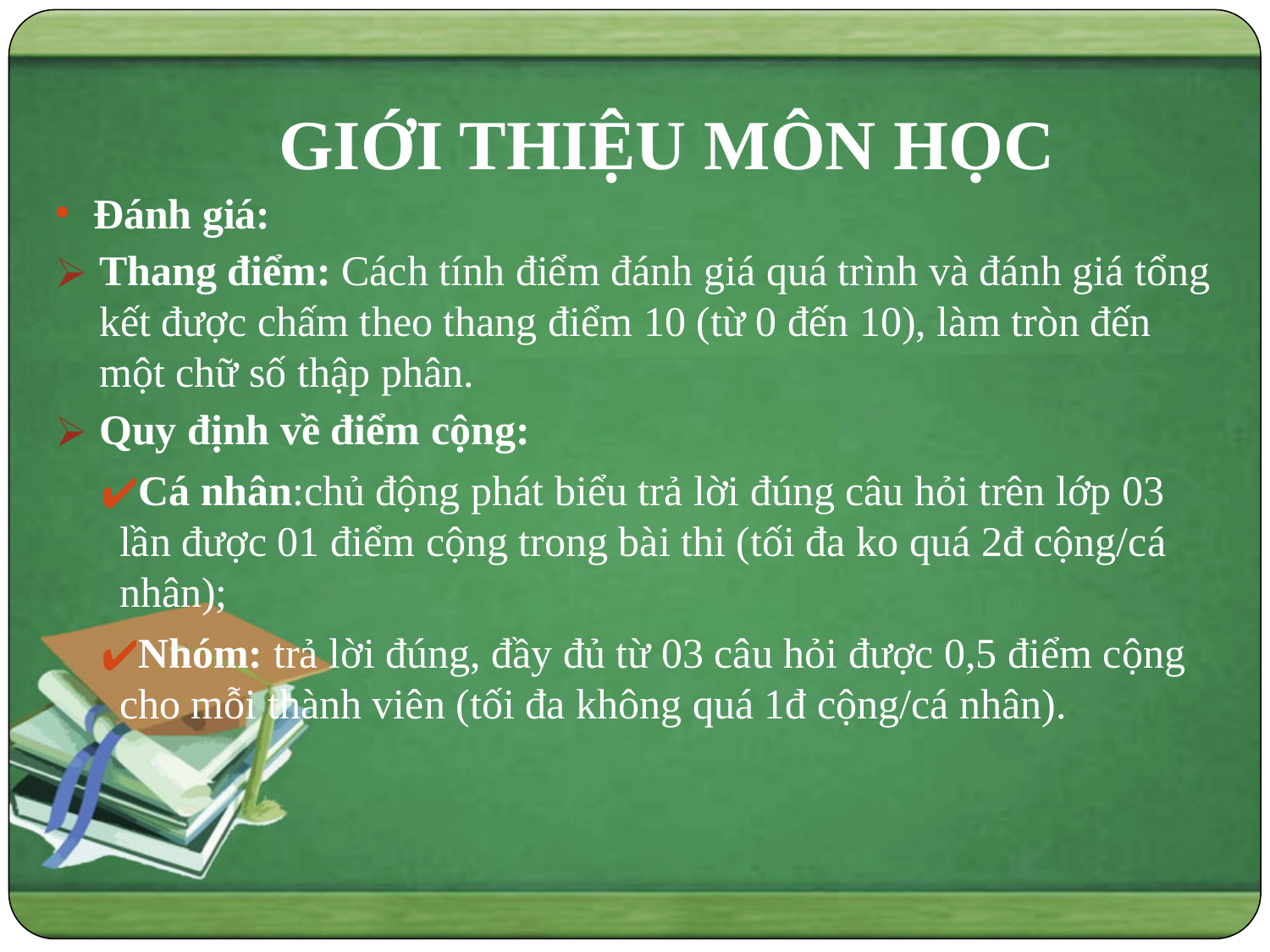

# GIỚI THIỆU MÔN HỌC
Đánh giá:
Thang điểm: Cách tính điểm đánh giá quá trình và đánh giá tổng kết được chấm theo thang điểm 10 (từ 0 đến 10), làm tròn đến một chữ số thập phân.
Quy định về điểm cộng:
Cá nhân:chủ động phát biểu trả lời đúng câu hỏi trên lớp 03 lần được 01 điểm cộng trong bài thi (tối đa ko quá 2đ cộng/cá nhân);
Nhóm: trả lời đúng, đầy đủ từ 03 câu hỏi được 0,5 điểm cộng cho mỗi thành viên (tối đa không quá 1đ cộng/cá nhân).